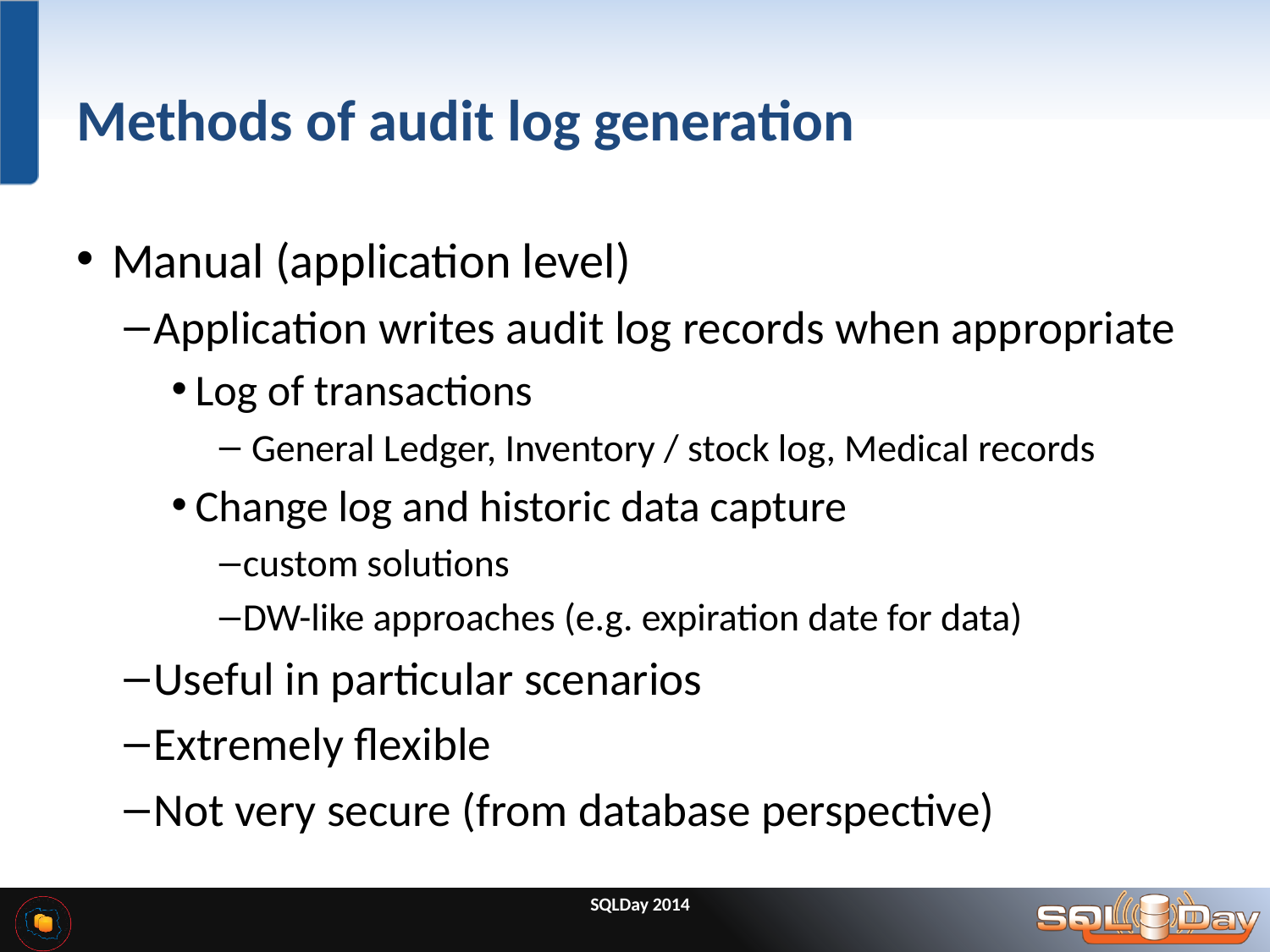

# Methods of audit log generation
Manual (application level)
Application writes audit log records when appropriate
Log of transactions
 General Ledger, Inventory / stock log, Medical records
Change log and historic data capture
custom solutions
DW-like approaches (e.g. expiration date for data)
Useful in particular scenarios
Extremely flexible
Not very secure (from database perspective)

SQLDay 2014